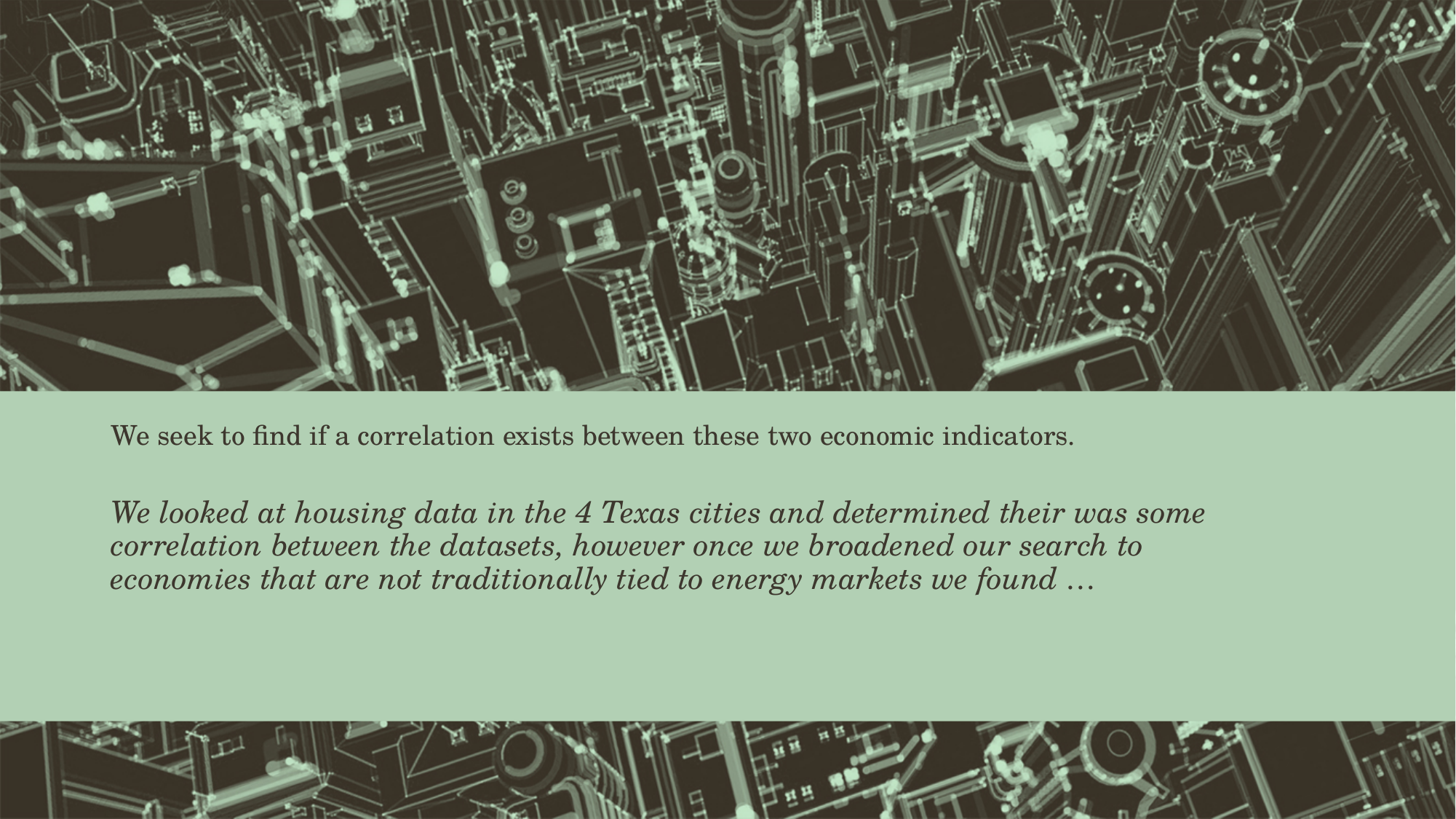

# We seek to find if a correlation exists between these two economic indicators.
We looked at housing data in the 4 Texas cities and determined their was some correlation between the datasets, however once we broadened our search to economies that are not traditionally tied to energy markets we found …